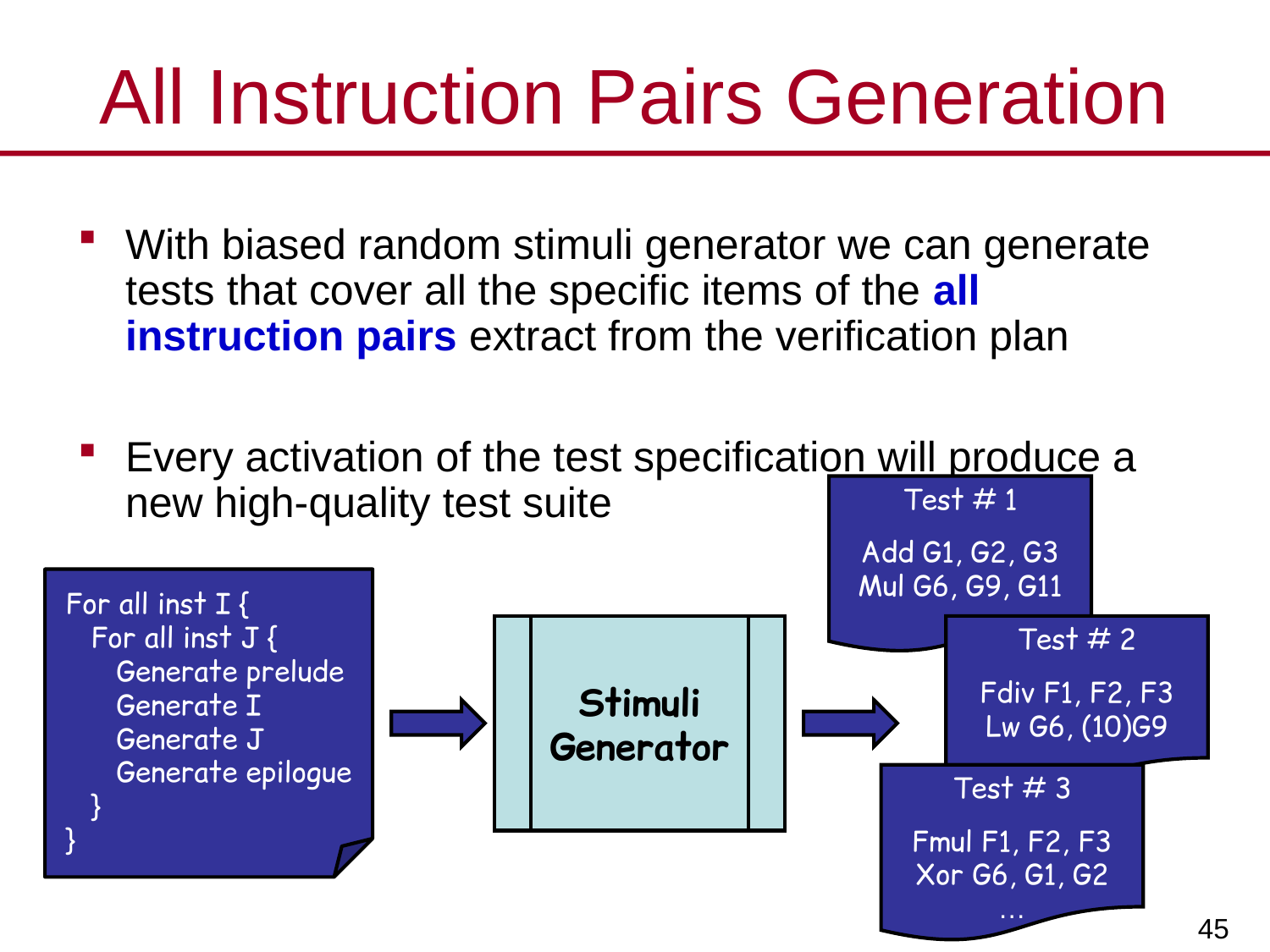

# All Instruction Pairs Generation
With biased random stimuli generator we can generate tests that cover all the specific items of the all instruction pairs extract from the verification plan

Every activation of the test specification will produce a new high-quality test suite
Test # 1

Add G1, G2, G3
Mul G6, G9, G11
…

For all inst I {
   For all inst J {
      Generate prelude
      Generate I
      Generate J
      Generate epilogue
   }
}
Stimuli
Generator
Test # 2

Fdiv F1, F2, F3
Lw G6, (10)G9
…

Test # 3

Fmul F1, F2, F3
Xor G6, G1, G2
…